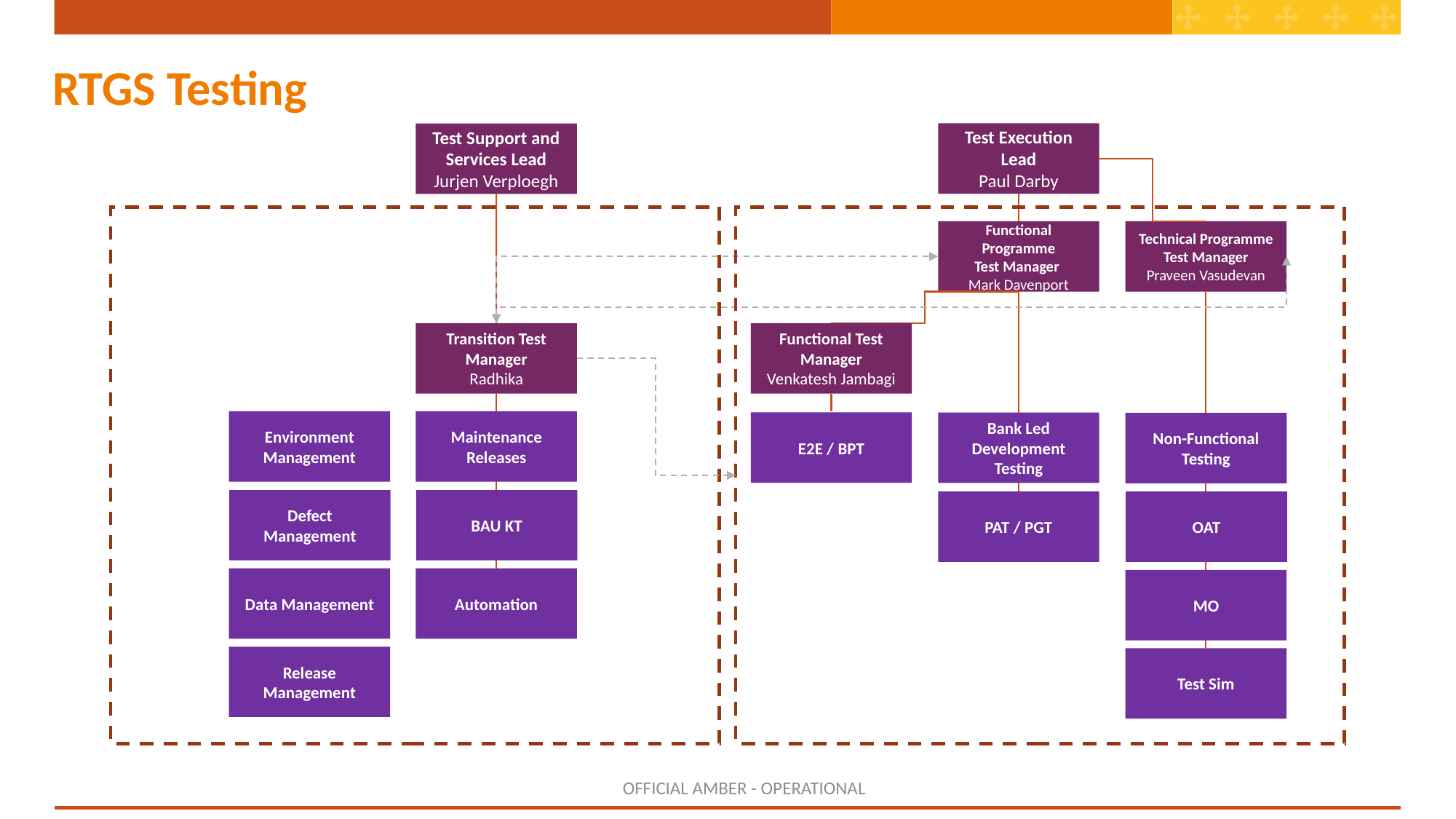

# RTGS Testing
Test Execution Lead
Paul Darby
Test Support and Services Lead
Jurjen Verploegh
Functional Programme
Test Manager
Mark Davenport
Technical Programme Test Manager
Praveen Vasudevan
Transition Test Manager
Radhika
Functional Test Manager
Venkatesh Jambagi
Environment Management
Maintenance Releases
E2E / BPT
Bank Led
Development Testing
Non-Functional Testing
Defect Management
BAU KT
PAT / PGT
OAT
Data Management
Automation
MO
Release Management
Test Sim

OFFICIAL AMBER - OPERATIONAL